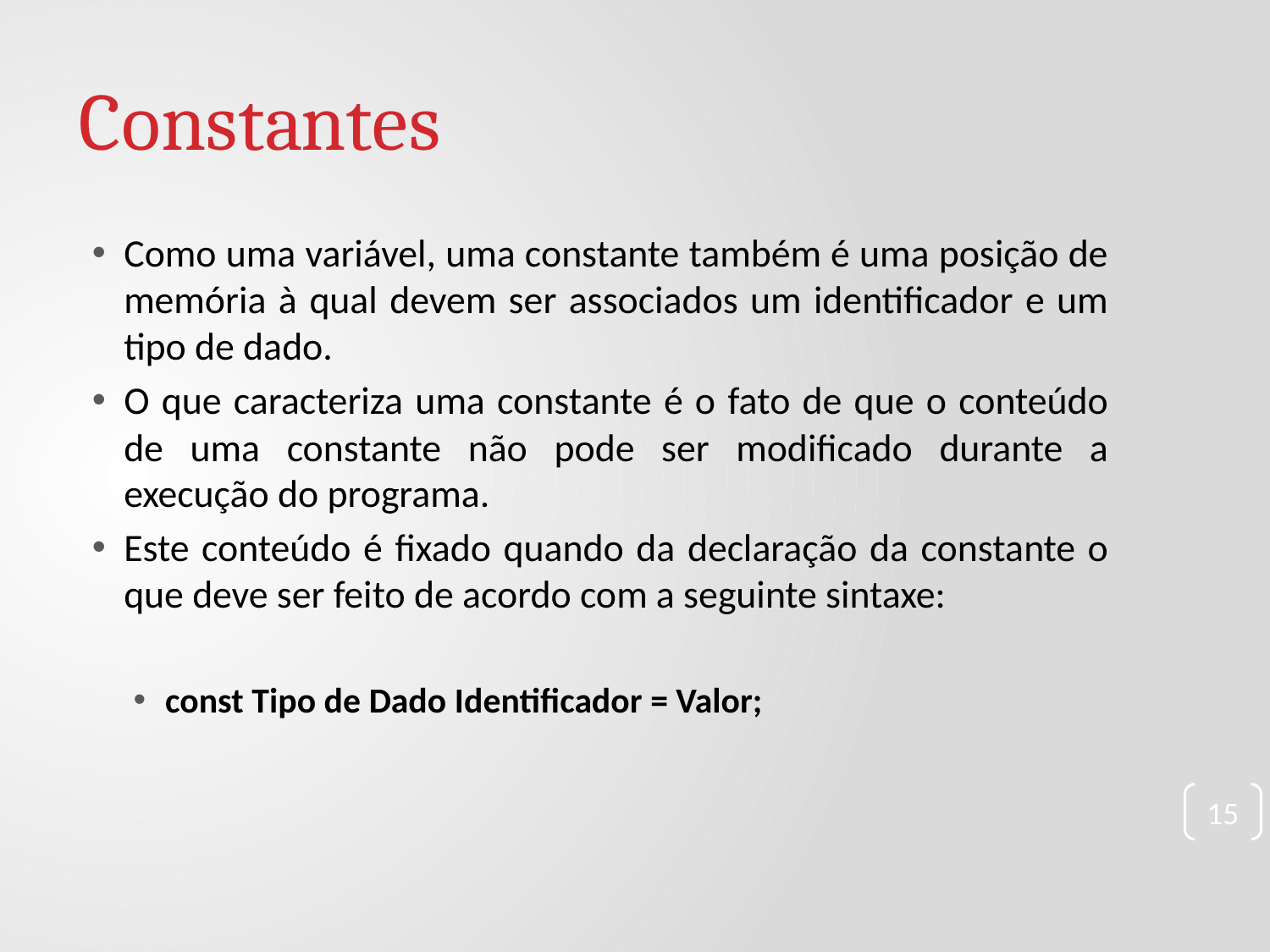

# Constantes
Como uma variável, uma constante também é uma posição de memória à qual devem ser associados um identificador e um tipo de dado.
O que caracteriza uma constante é o fato de que o conteúdo de uma constante não pode ser modificado durante a execução do programa.
Este conteúdo é fixado quando da declaração da constante o que deve ser feito de acordo com a seguinte sintaxe:

const Tipo de Dado Identificador = Valor;
15